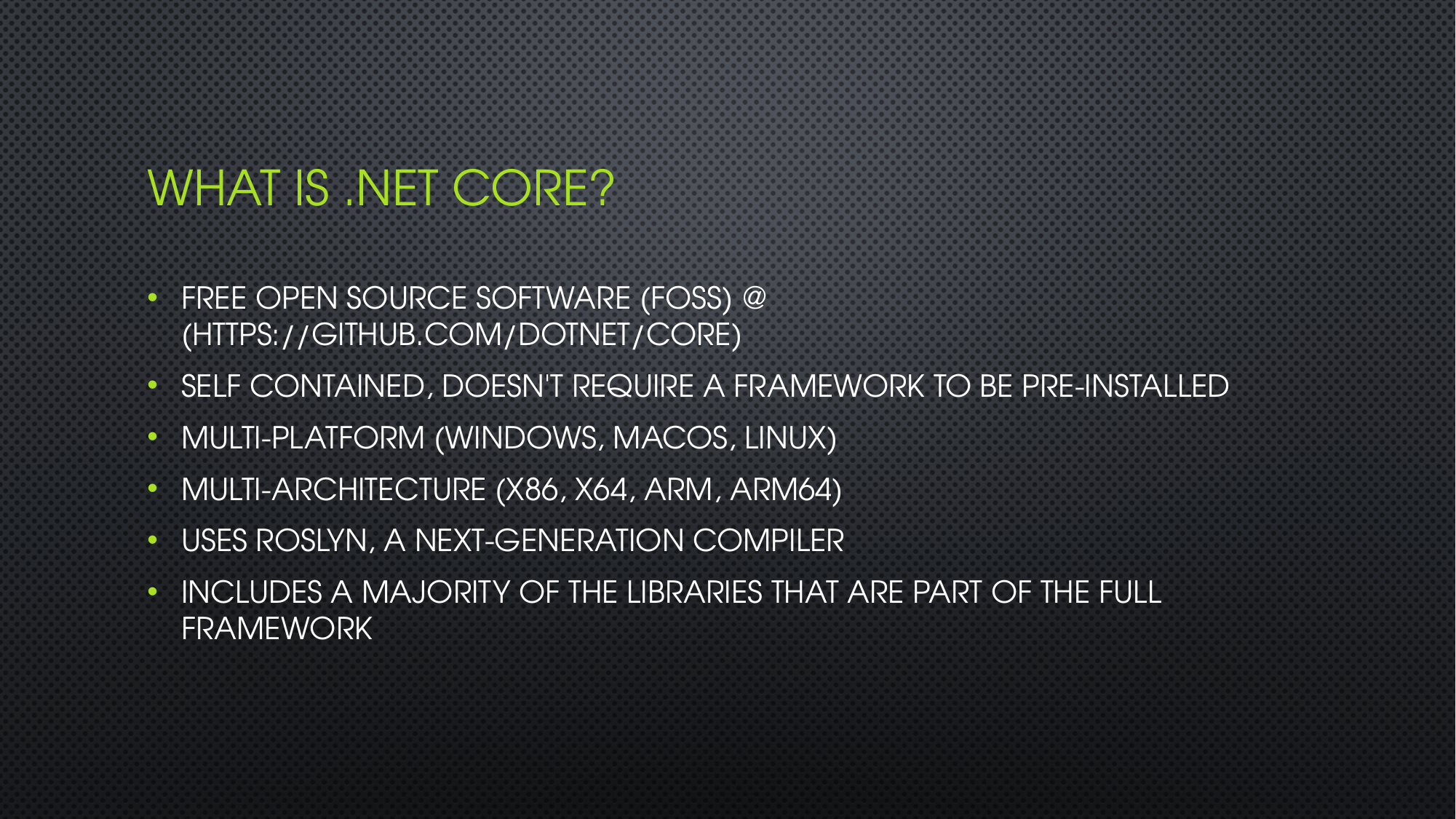

# What is .net Core?
Free Open Source Software (FOSS) @ (https://github.com/dotnet/core)
Self contained, doesn't require a framework to be pre-installed
Multi-Platform (Windows, macOS, Linux)
Multi-Architecture (x86, x64, ARM, ARM64)
Uses Roslyn, a next-generation compiler
Includes a majority of the libraries that are part of the full framework